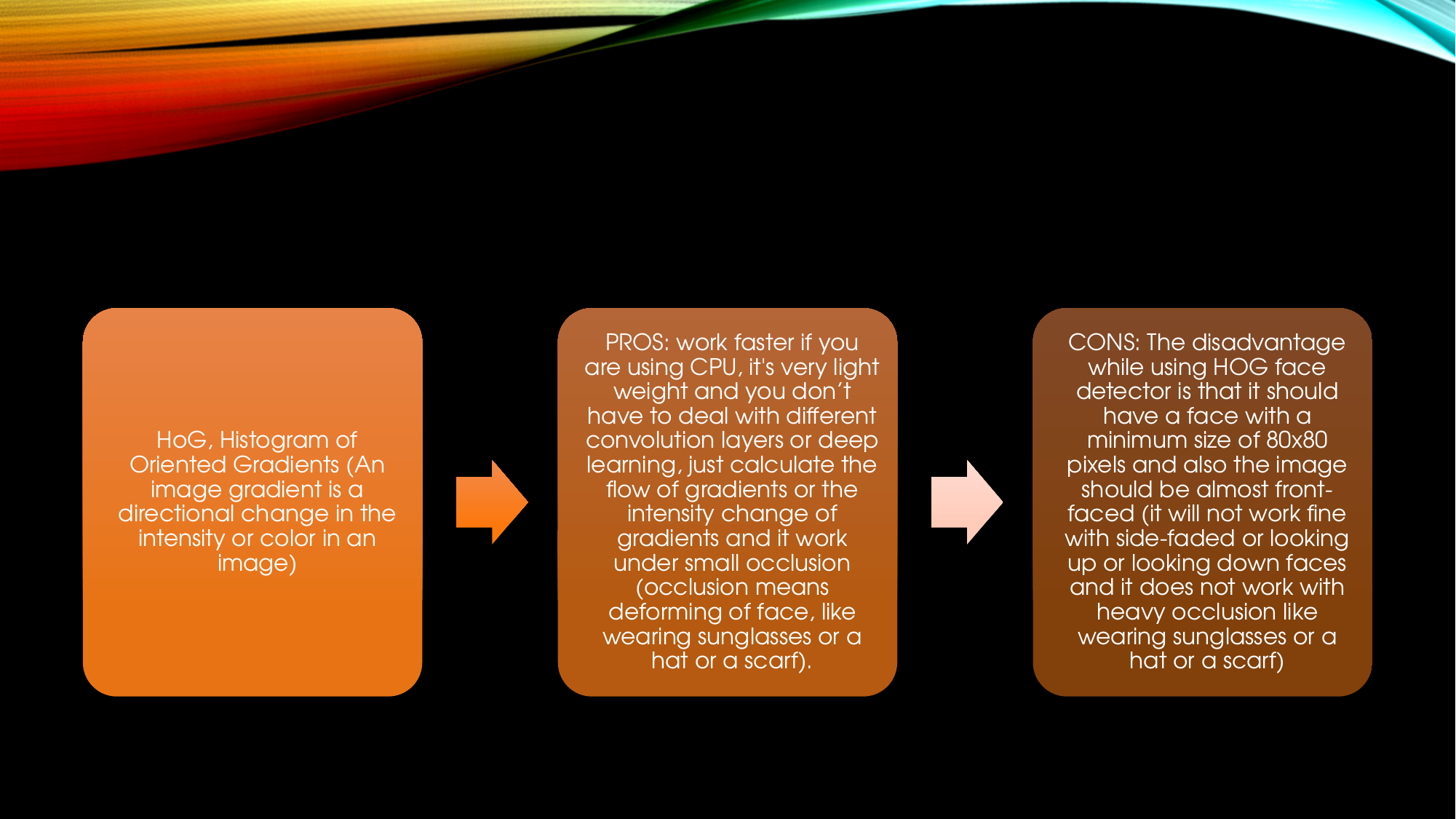

HoG, Histogram of Oriented Gradients (An image gradient is a directional change in the intensity or color in an image)

PROS: work faster if you are using CPU, it's very light weight and you don’t have to deal with different convolution layers or deep learning, just calculate the flow of gradients or the intensity change of gradients and it work under small occlusion (occlusion means deforming of face, like wearing sunglasses or a hat or a scarf).

CONS: The disadvantage while using HOG face detector is that it should have a face with a minimum size of 80x80 pixels and also the image should be almost front-faced (it will not work fine with side-faded or looking up or looking down faces and it does not work with heavy occlusion like wearing sunglasses or a hat or a scarf)